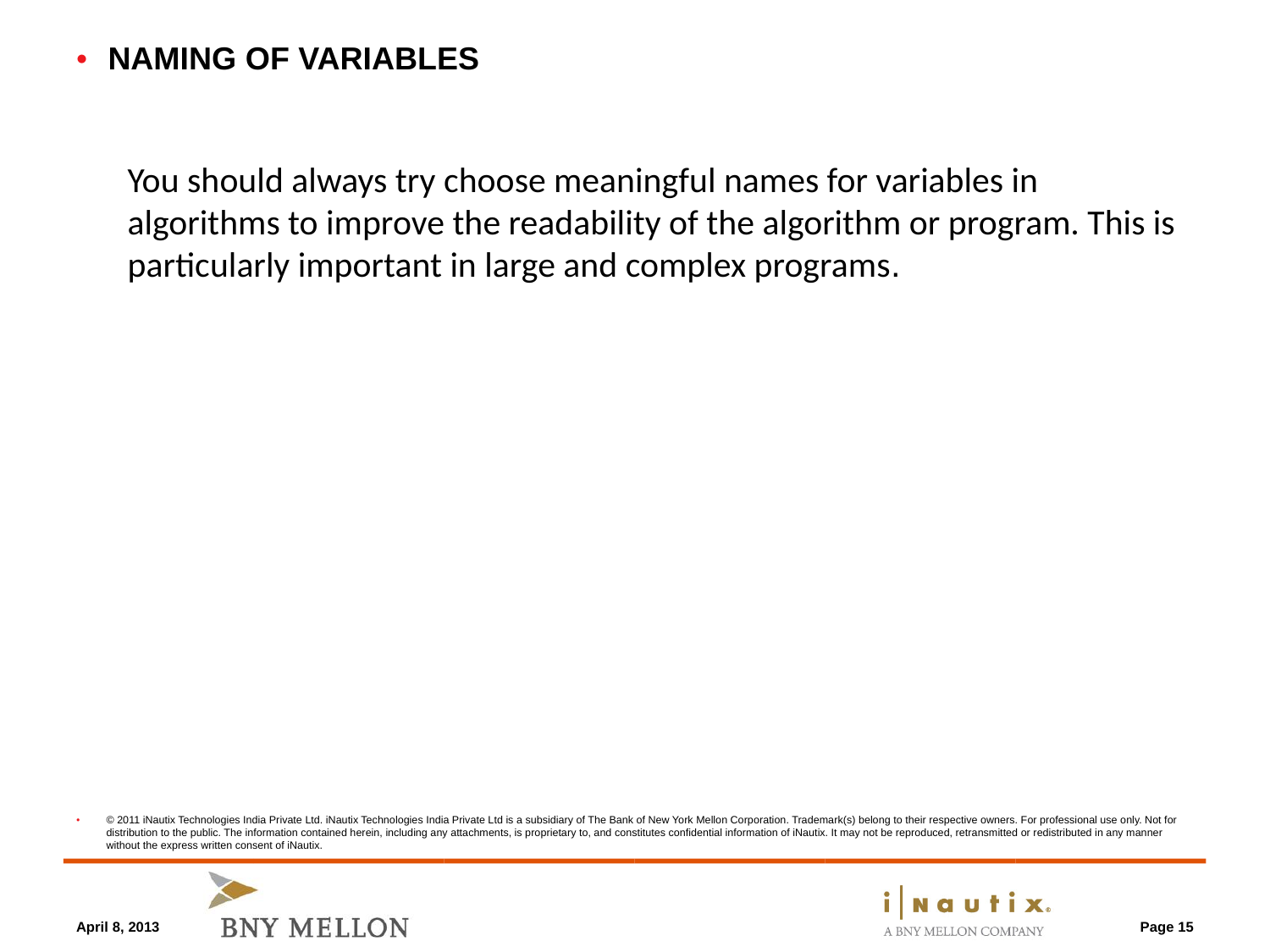

April 8, 2013
Naming of variables
You should always try choose meaningful names for variables in algorithms to improve the readability of the algorithm or program. This is particularly important in large and complex programs.

Page 15